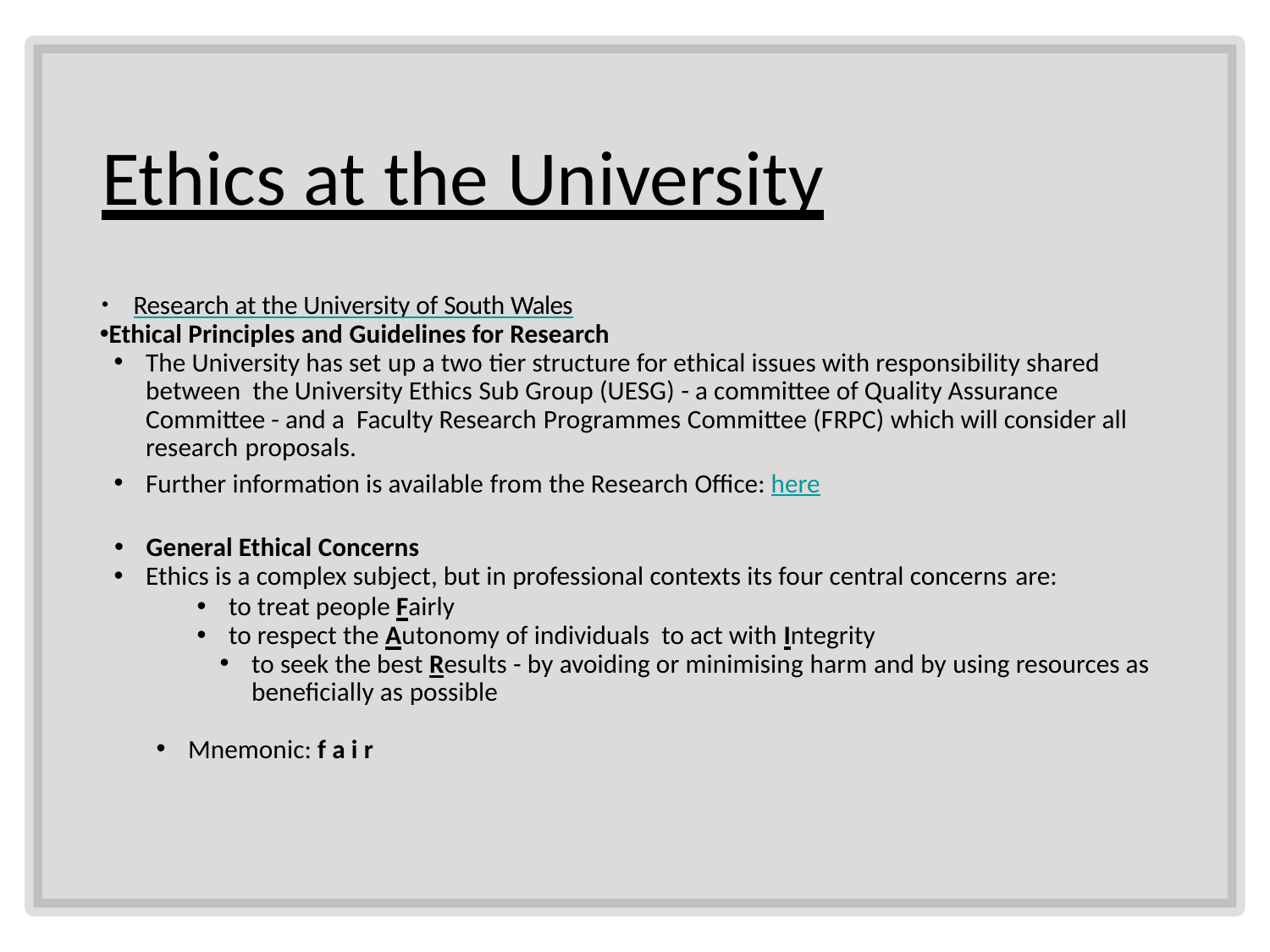

Ethics at the University
Research at the University of South Wales
Ethical Principles and Guidelines for Research
The University has set up a two tier structure for ethical issues with responsibility shared between  the University Ethics Sub Group (UESG) - a committee of Quality Assurance Committee - and a  Faculty Research Programmes Committee (FRPC) which will consider all research proposals.
Further information is available from the Research Office: here

General Ethical Concerns
Ethics is a complex subject, but in professional contexts its four central concerns are:
to treat people Fairly
to respect the Autonomy of individuals  to act with Integrity
to seek the best Results - by avoiding or minimising harm and by using resources as  beneficially as possible

Mnemonic: f a i r